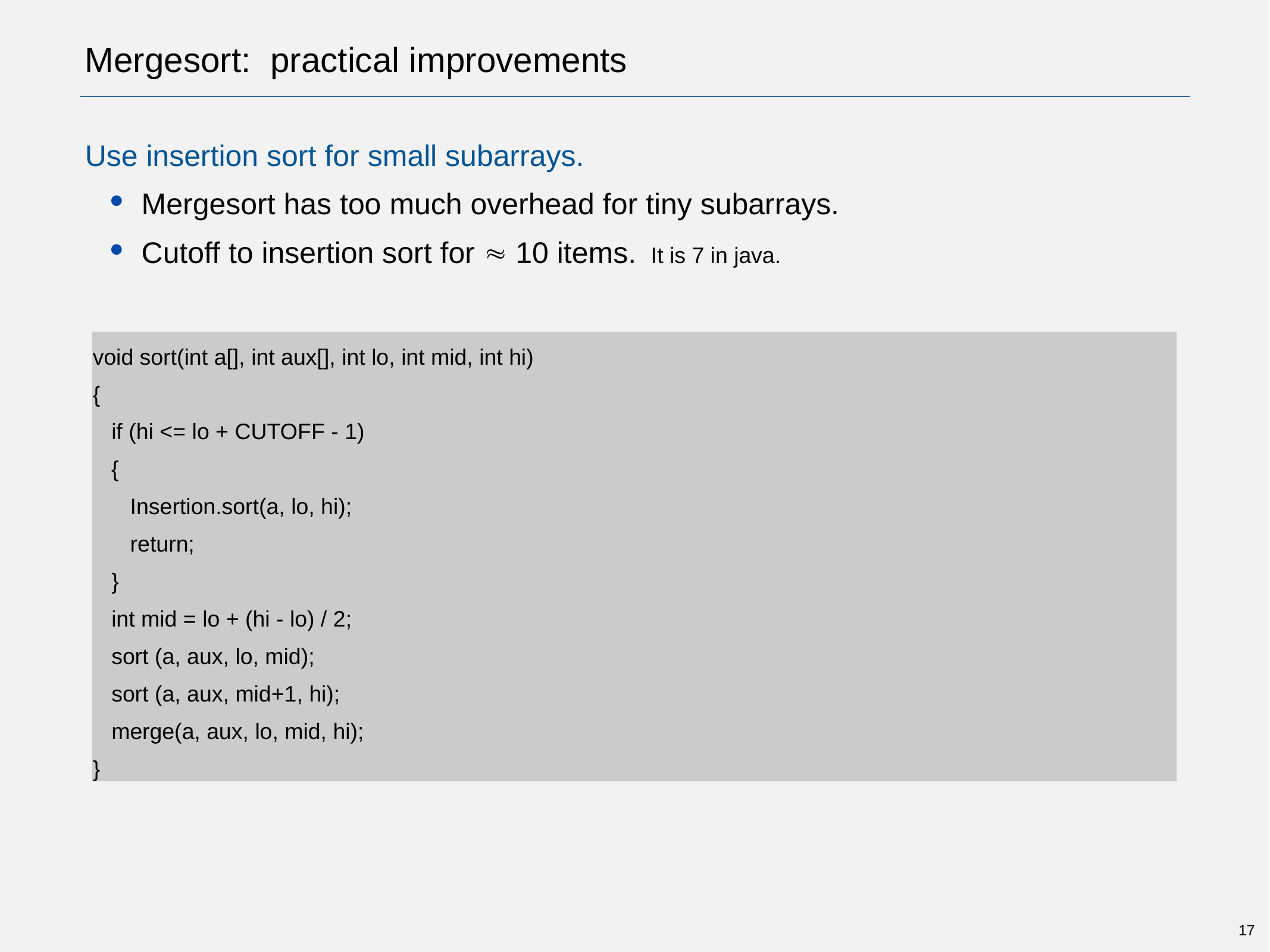

# Mergesort:  practical improvements
Use insertion sort for small subarrays.
Mergesort has too much overhead for tiny subarrays.
Cutoff to insertion sort for ≈ 10 items.  It is 7 in java.
void sort(int a[], int aux[], int lo, int mid, int hi)
{
   if (hi <= lo + CUTOFF - 1)
   {
      Insertion.sort(a, lo, hi);
      return;
   }
   int mid = lo + (hi - lo) / 2;
   sort (a, aux, lo, mid);
   sort (a, aux, mid+1, hi);
   merge(a, aux, lo, mid, hi);
}
17